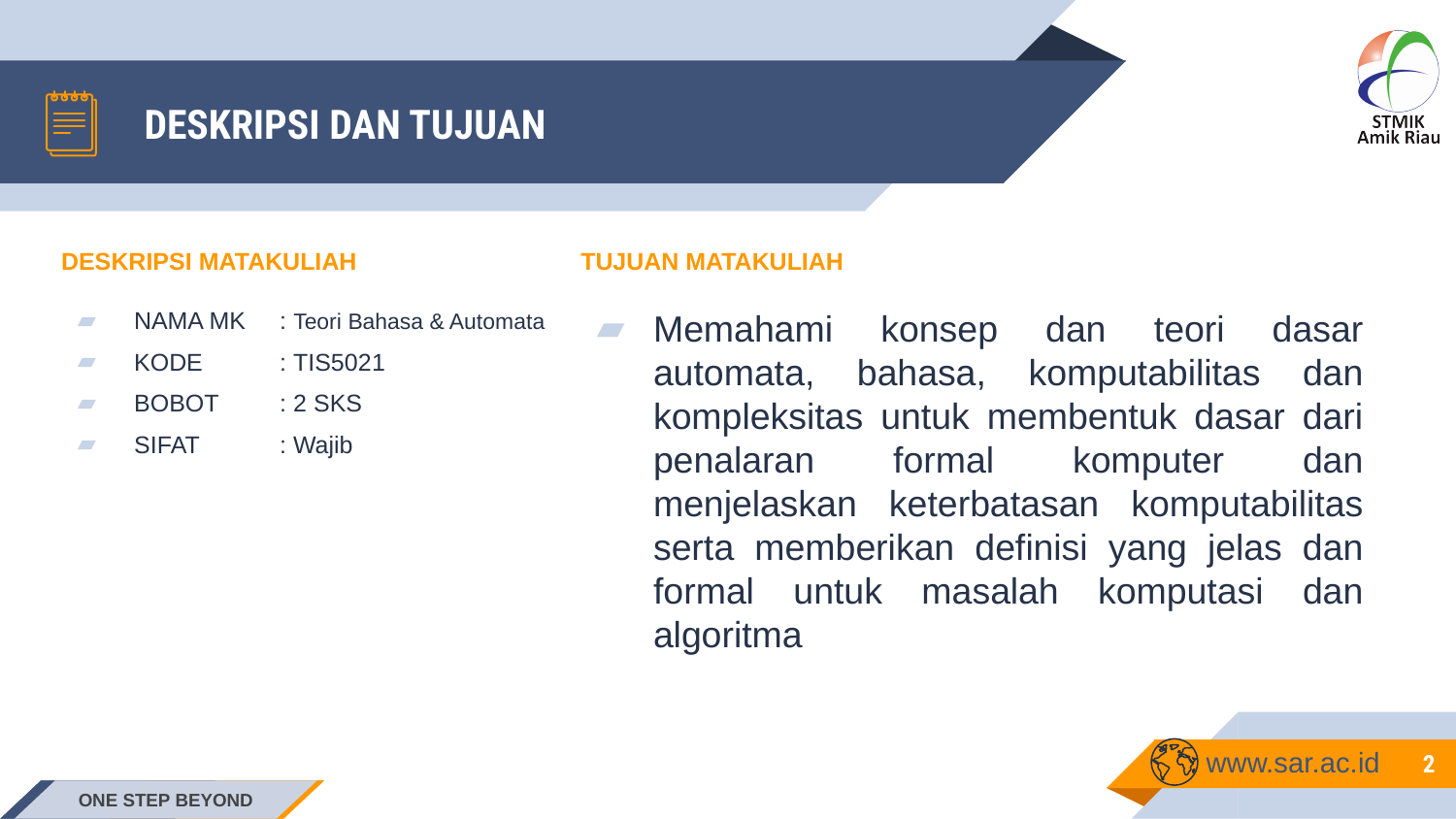

# DESKRIPSI DAN TUJUAN

TUJUAN MATAKULIAH
DESKRIPSI MATAKULIAH

NAMA MK	: Teori Bahasa & Automata
KODE	: TIS5021
BOBOT	: 2 SKS
SIFAT	: Wajib
Memahami konsep dan teori dasar automata, bahasa, komputabilitas dan kompleksitas untuk membentuk dasar dari penalaran formal komputer dan menjelaskan keterbatasan komputabilitas serta memberikan definisi yang jelas dan formal untuk masalah komputasi dan algoritma
2

ONE STEP BEYOND